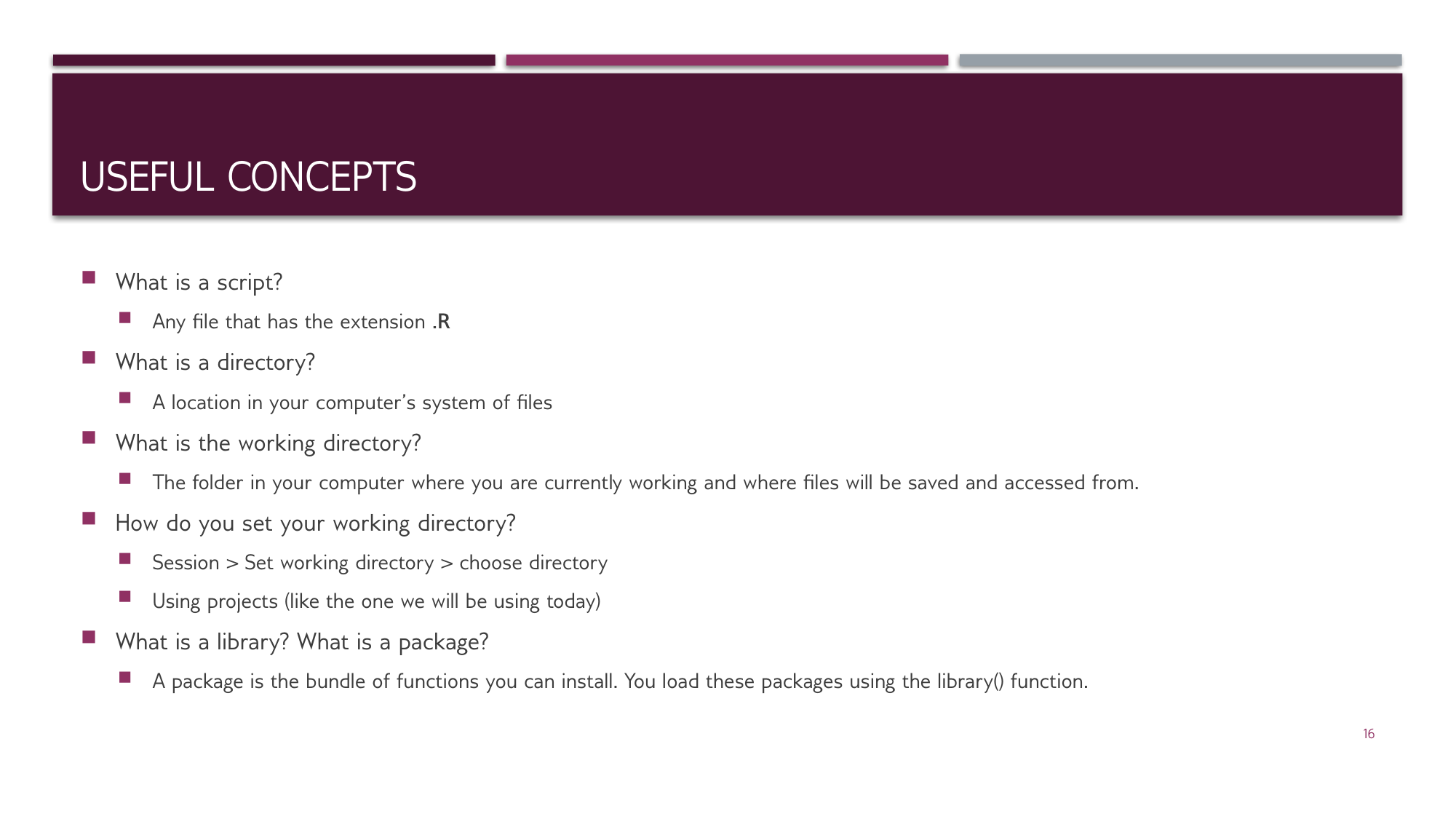

# Useful concepts
What is a script?
Any file that has the extension .R
What is a directory?
A location in your computer’s system of files
What is the working directory?
The folder in your computer where you are currently working and where files will be saved and accessed from.
How do you set your working directory?
Session > Set working directory > choose directory
Using projects (like the one we will be using today)
What is a library? What is a package?
A package is the bundle of functions you can install. You load these packages using the library() function.

16